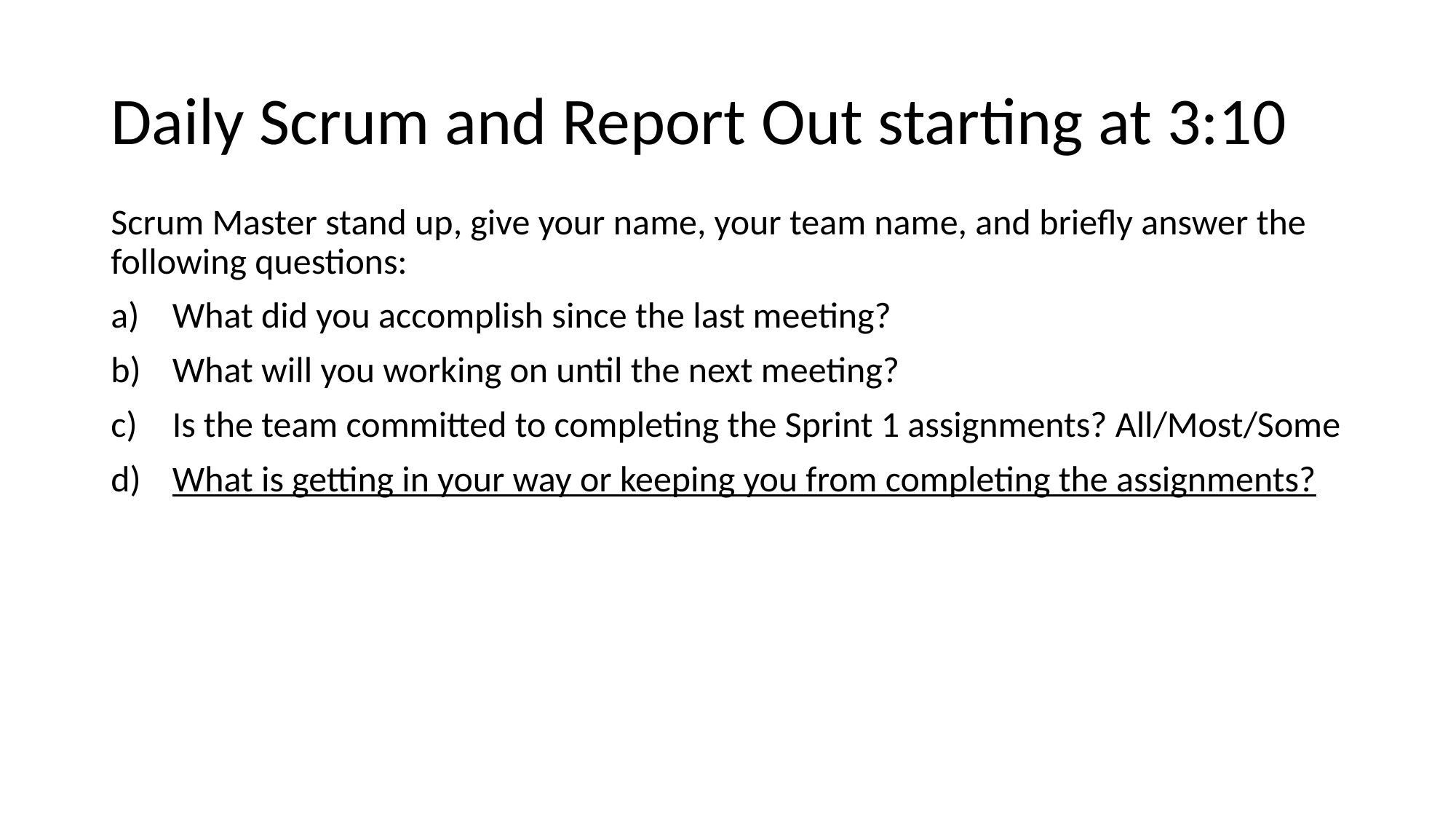

# Daily Scrum and Report Out starting at 3:10
Scrum Master stand up, give your name, your team name, and briefly answer the following questions:
What did you accomplish since the last meeting?
What will you working on until the next meeting?
Is the team committed to completing the Sprint 1 assignments? All/Most/Some
What is getting in your way or keeping you from completing the assignments?